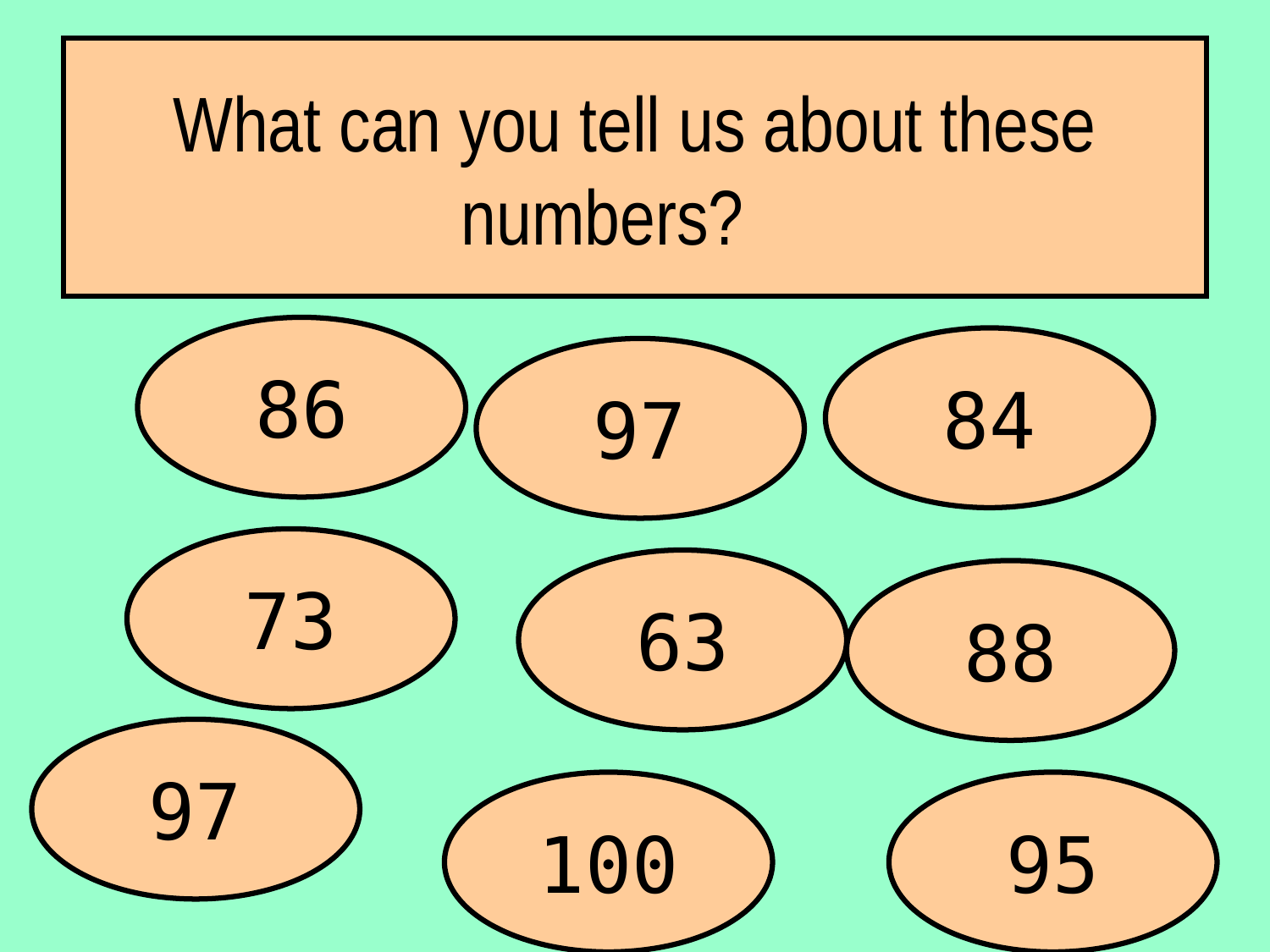

# What can you tell us about these numbers?
86
84
97
73
63
88
97
100
95